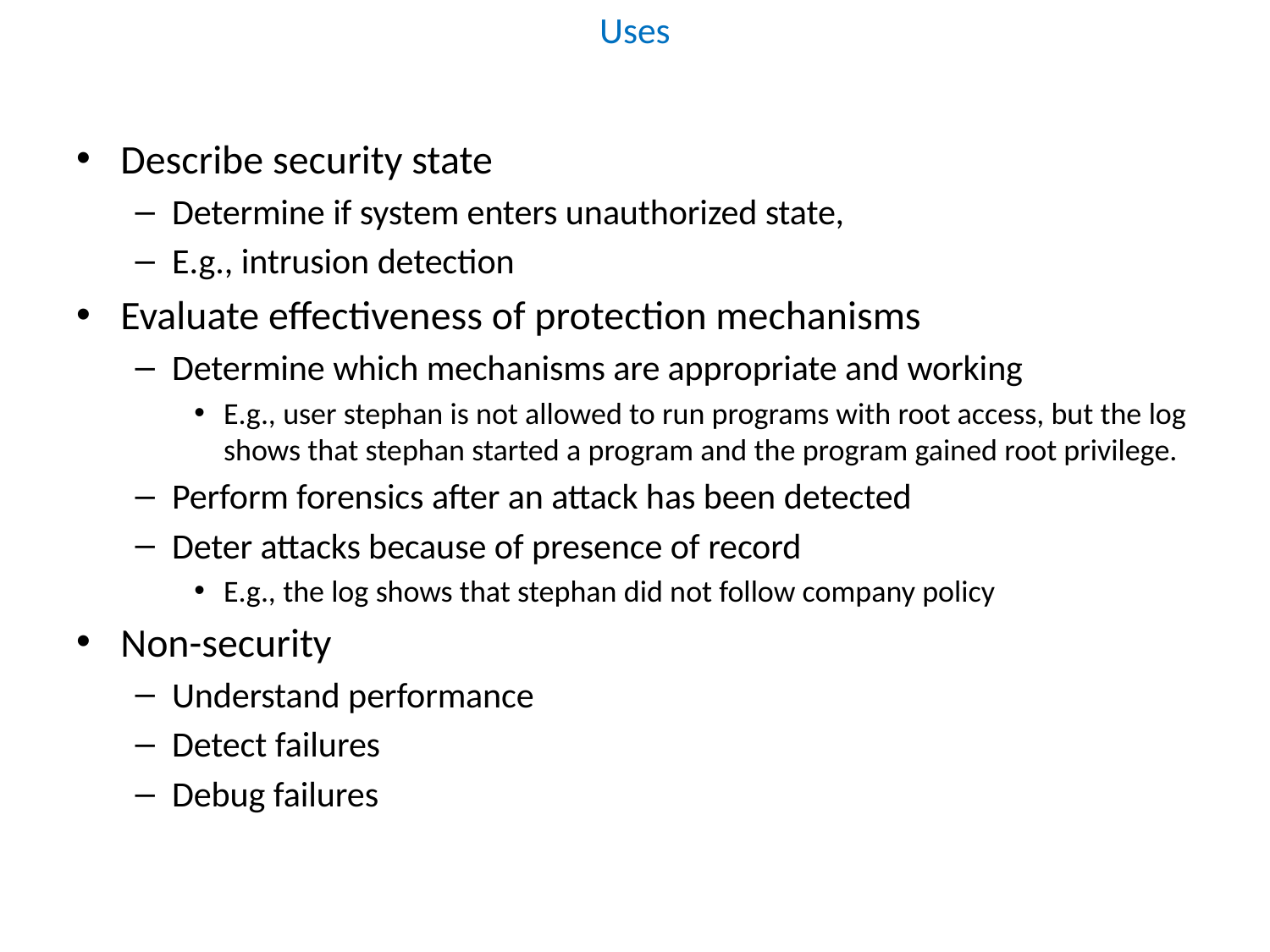

# Uses
Describe security state
Determine if system enters unauthorized state,
E.g., intrusion detection
Evaluate effectiveness of protection mechanisms
Determine which mechanisms are appropriate and working
E.g., user stephan is not allowed to run programs with root access, but the log shows that stephan started a program and the program gained root privilege.
Perform forensics after an attack has been detected
Deter attacks because of presence of record
E.g., the log shows that stephan did not follow company policy
Non-security
Understand performance
Detect failures
Debug failures